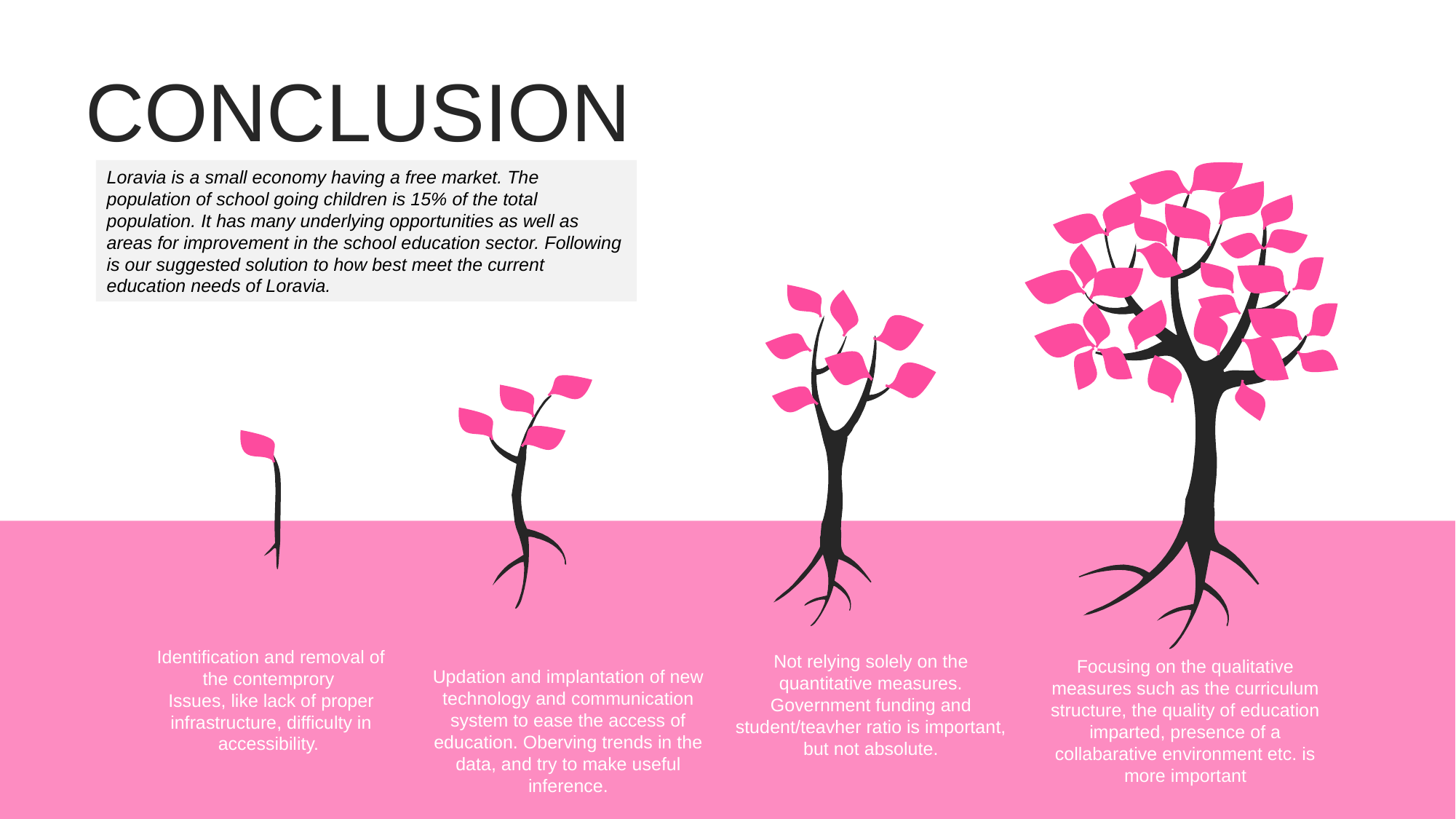

CONCLUSION
Loravia is a small economy having a free market. The population of school going children is 15% of the total population. It has many underlying opportunities as well as areas for improvement in the school education sector. Following is our suggested solution to how best meet the current education needs of Loravia.

Identification and removal of the contemprory
Issues, like lack of proper infrastructure, difficulty in accessibility.
Not relying solely on the quantitative measures. Government funding and student/teavher ratio is important, but not absolute.
Focusing on the qualitative measures such as the curriculum structure, the quality of education imparted, presence of a collabarative environment etc. is more important
Updation and implantation of new technology and communication system to ease the access of education. Oberving trends in the data, and try to make useful inference.